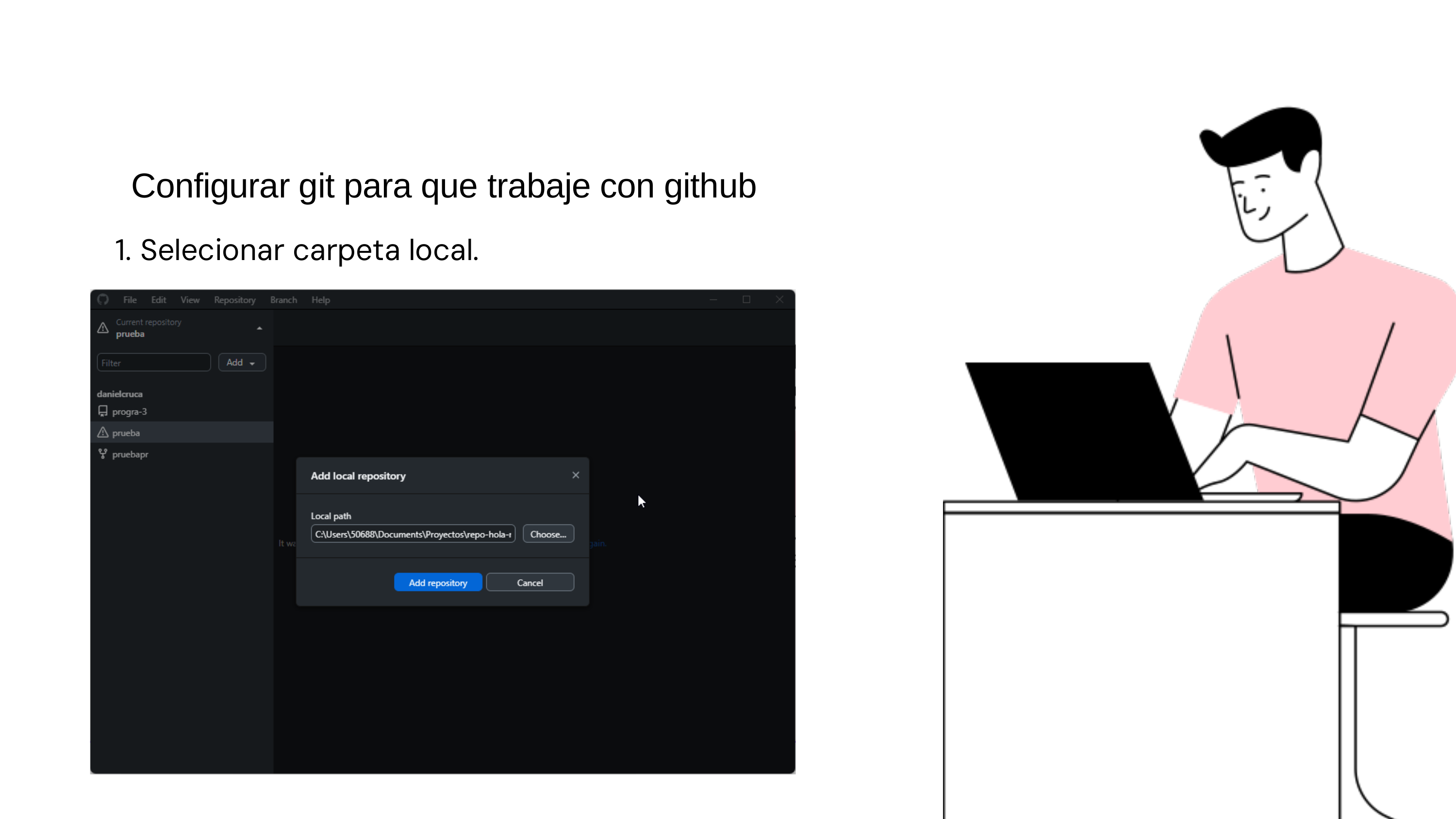

Configurar git para que trabaje con github
Selecionar carpeta local.